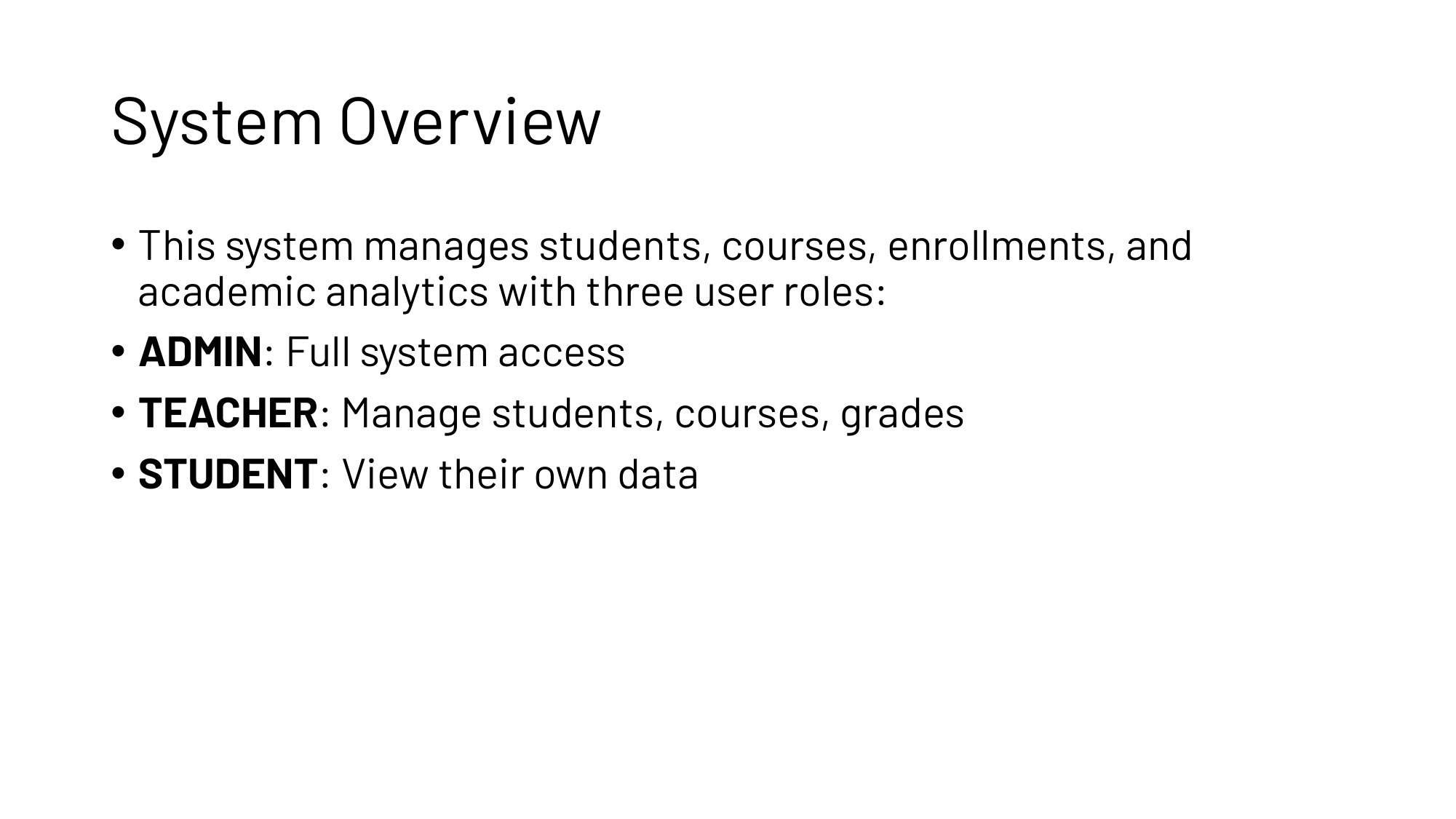

# System Overview
This system manages students, courses, enrollments, and academic analytics with three user roles:
ADMIN: Full system access
TEACHER: Manage students, courses, grades
STUDENT: View their own data